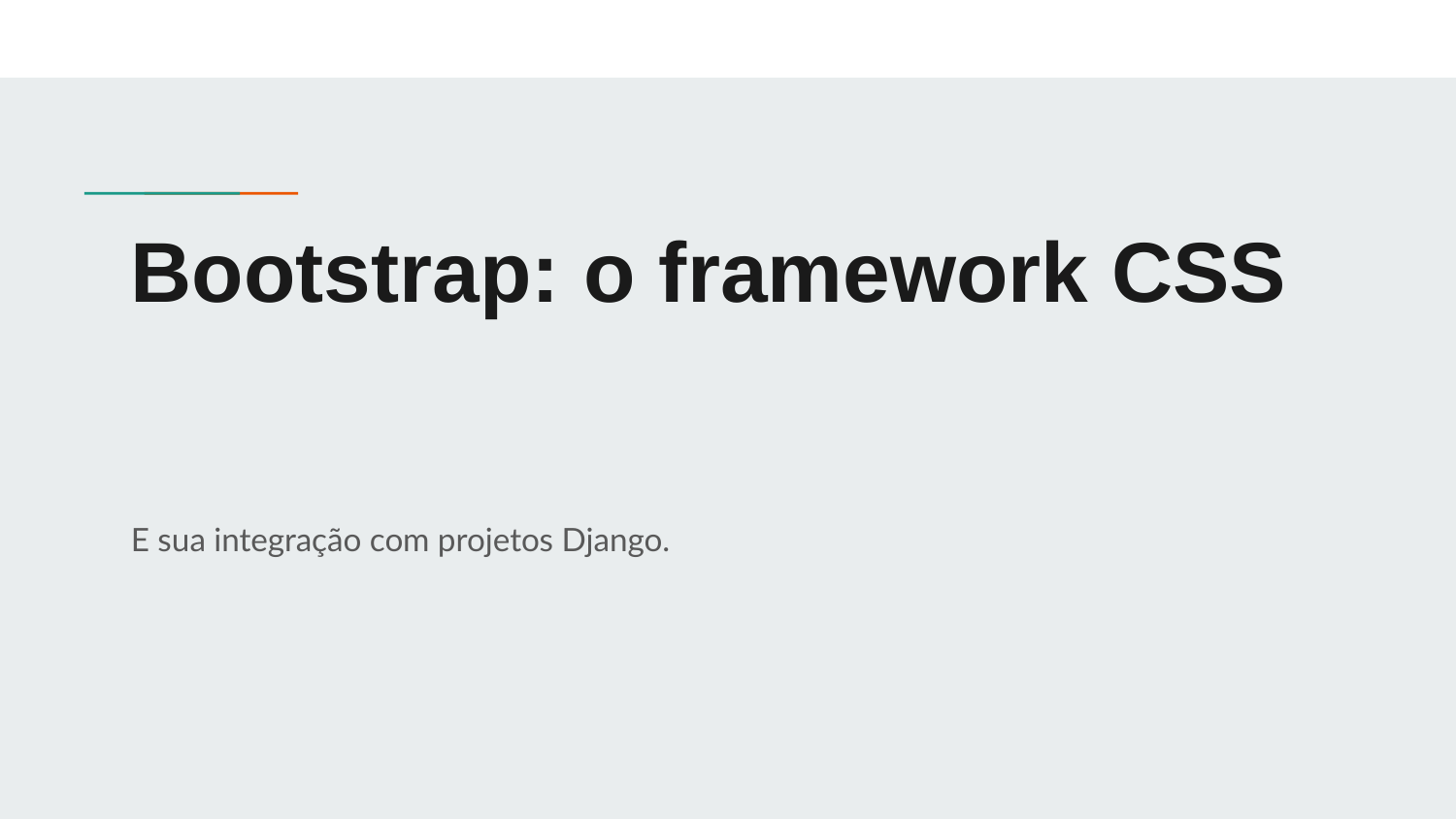

# Bootstrap: o framework CSS
E sua integração com projetos Django.